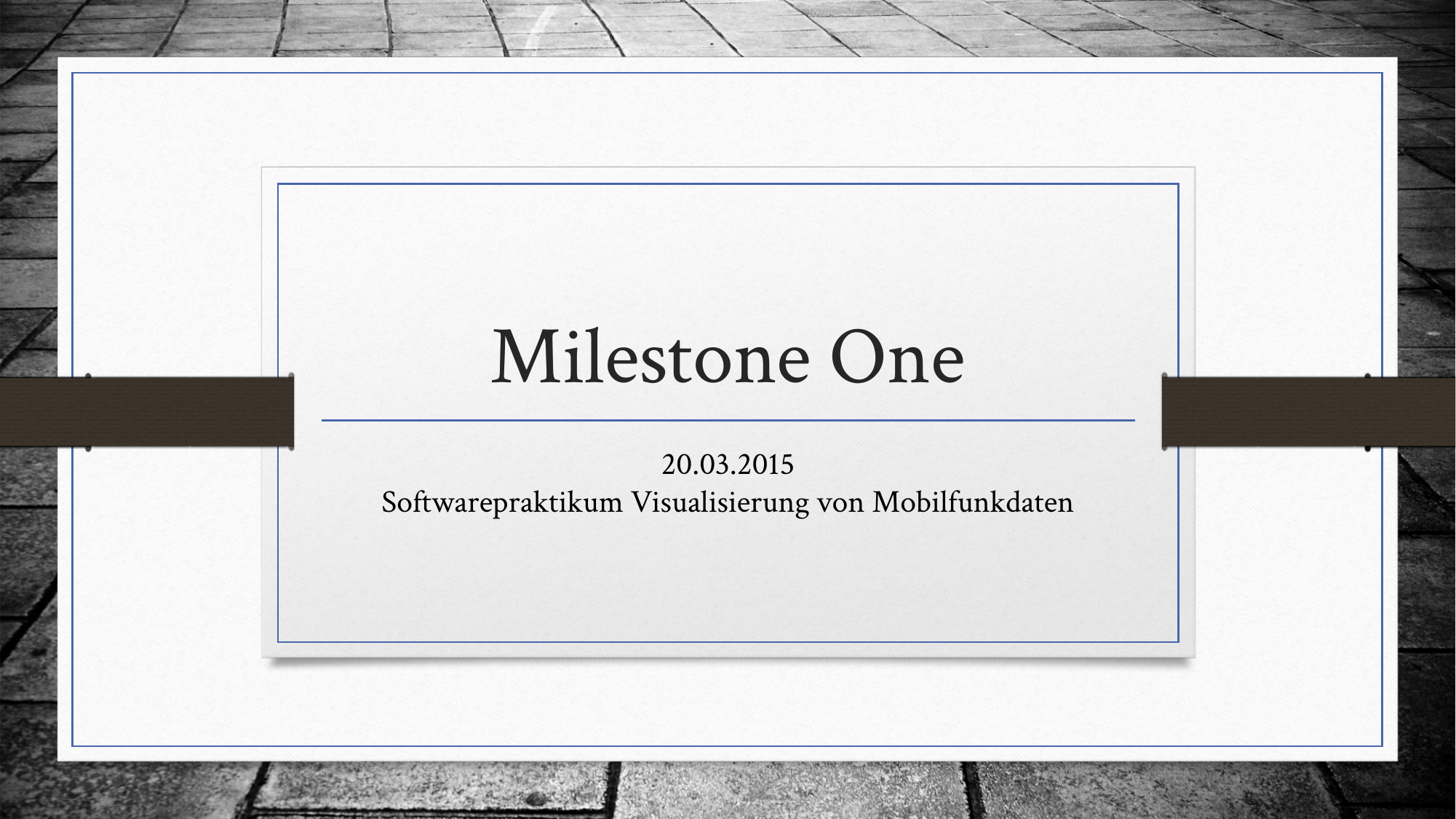

# Milestone One
20.03.2015
Softwarepraktikum Visualisierung von Mobilfunkdaten